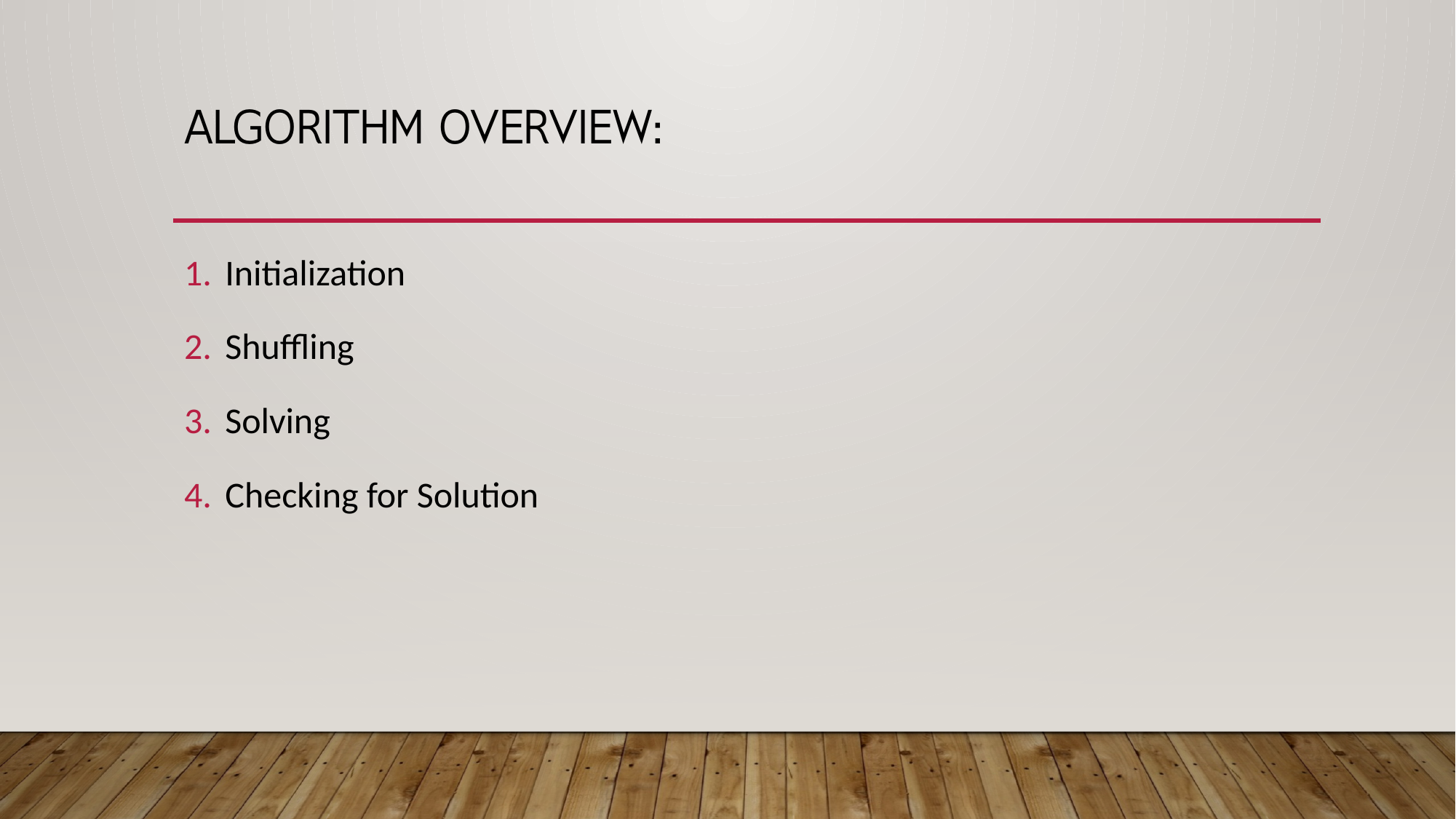

# ALGORITHM OVERVIEW:
Initialization
Shuffling
Solving
Checking for Solution